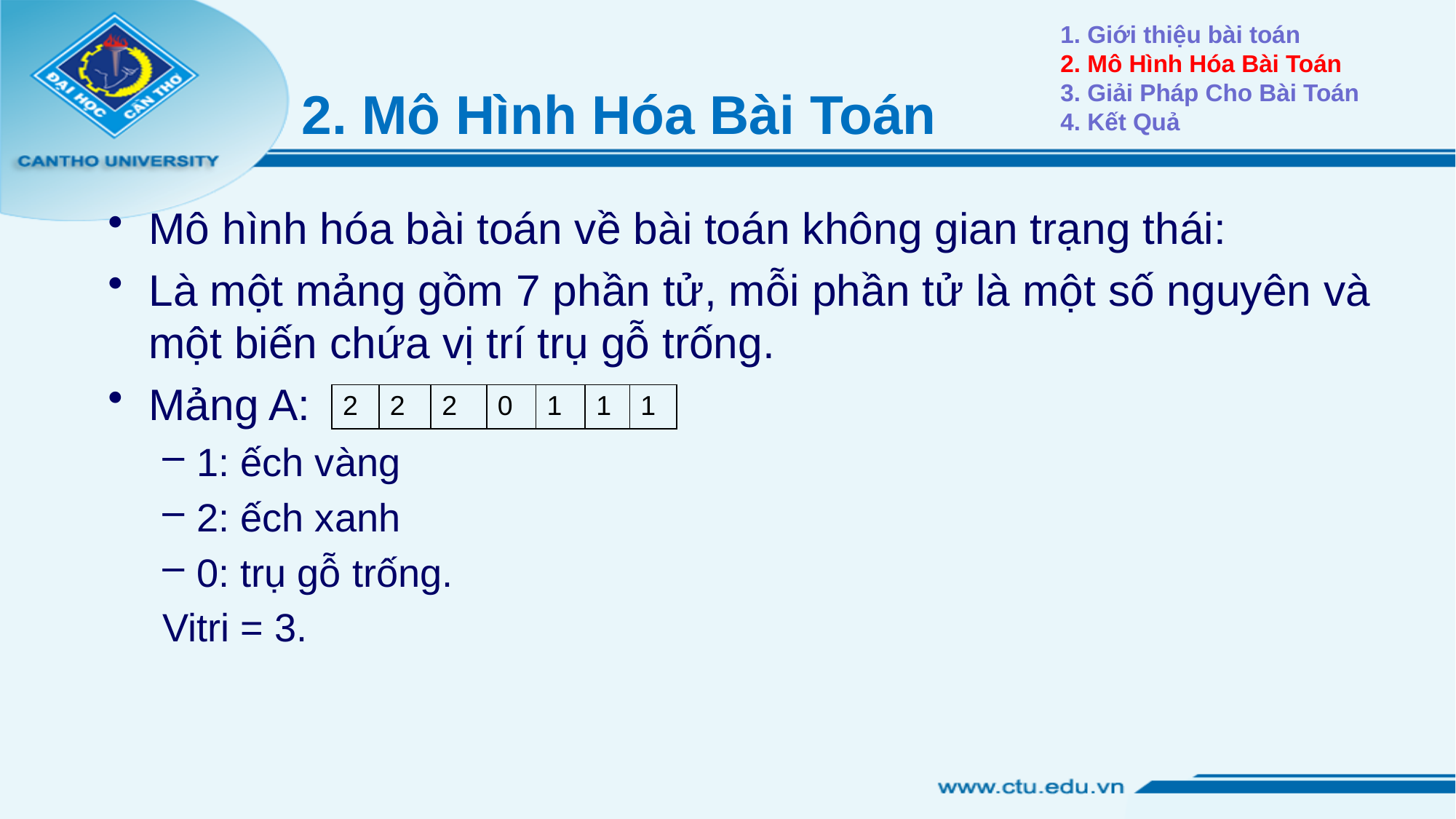

# 1. Giới thiệu bài toán 2. Mô Hình Hóa Bài Toán 3. Giải Pháp Cho Bài Toán 4. Kết Quả
2. Mô Hình Hóa Bài Toán
Mô hình hóa bài toán về bài toán không gian trạng thái:
Là một mảng gồm 7 phần tử, mỗi phần tử là một số nguyên và một biến chứa vị trí trụ gỗ trống.
Mảng A:
1: ếch vàng
2: ếch xanh
0: trụ gỗ trống.
Vitri = 3.
| 2 | 2 | 2 | 0 | 1 | 1 | 1 |
| --- | --- | --- | --- | --- | --- | --- |